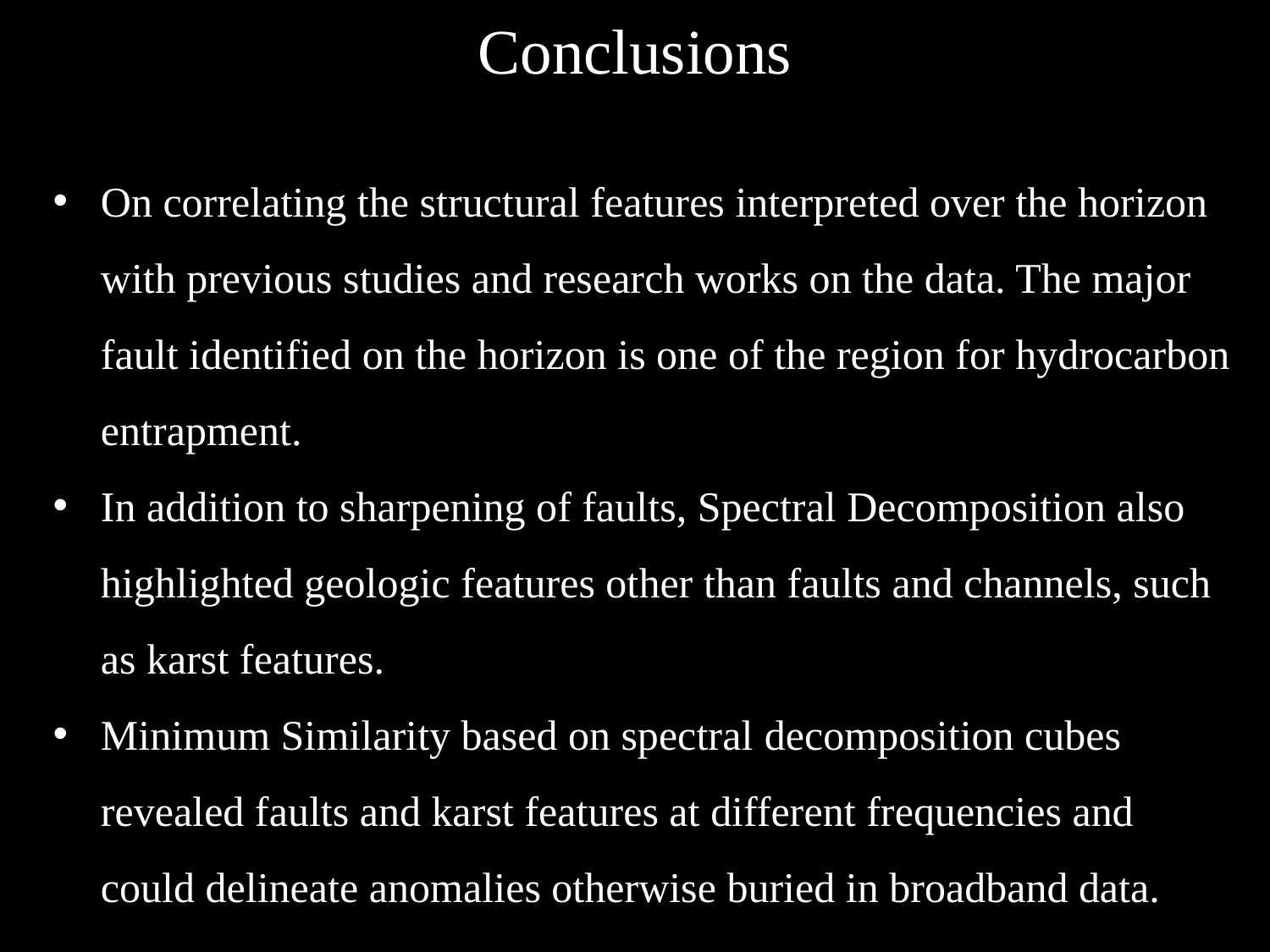

# Conclusions
On correlating the structural features interpreted over the horizon with previous studies and research works on the data. The major fault identified on the horizon is one of the region for hydrocarbon entrapment.
In addition to sharpening of faults, Spectral Decomposition also highlighted geologic features other than faults and channels, such as karst features.
Minimum Similarity based on spectral decomposition cubes revealed faults and karst features at different frequencies and could delineate anomalies otherwise buried in broadband data.